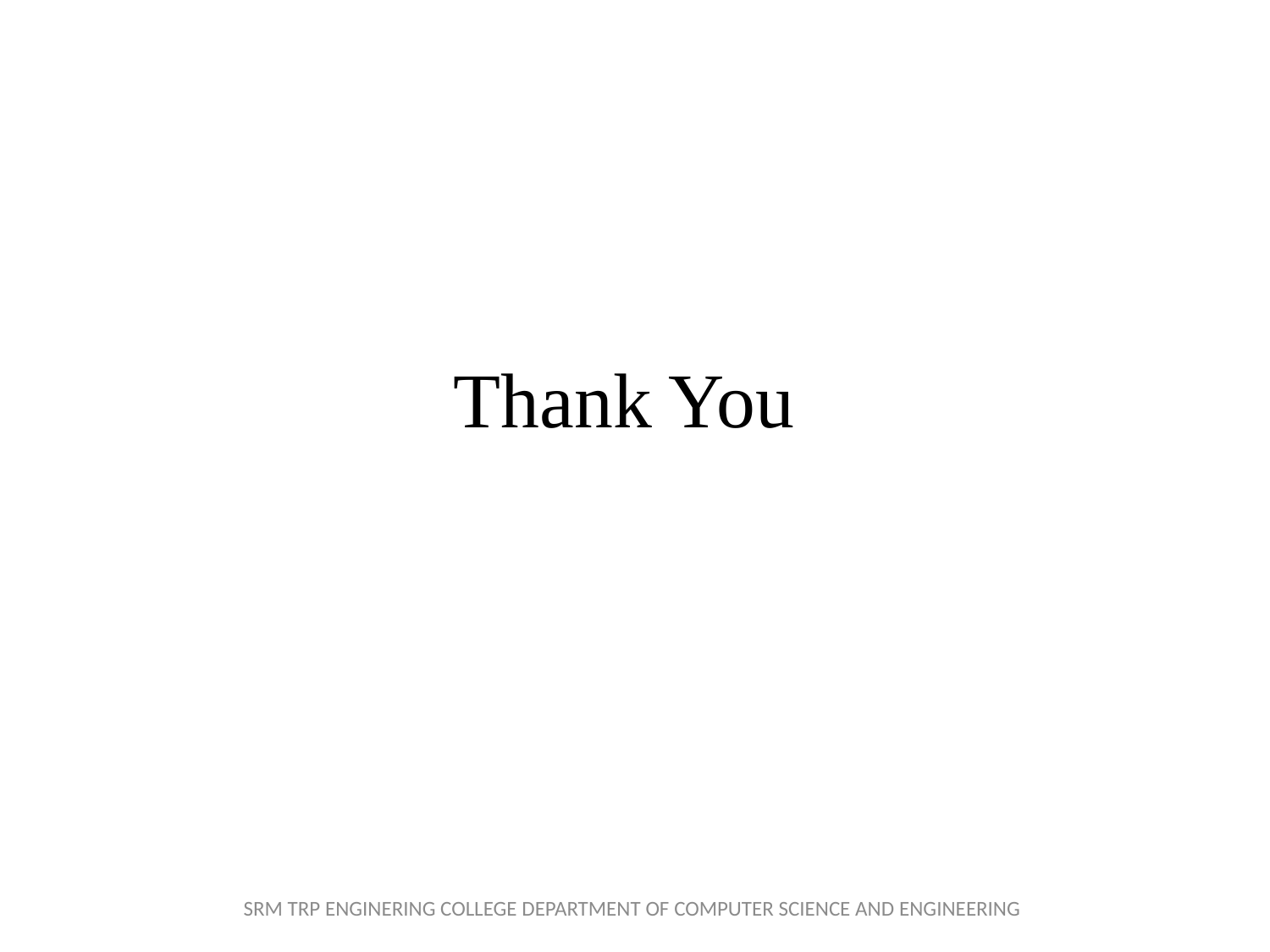

# Thank You
SRM TRP ENGINERING COLLEGE DEPARTMENT OF COMPUTER SCIENCE AND ENGINEERING

7